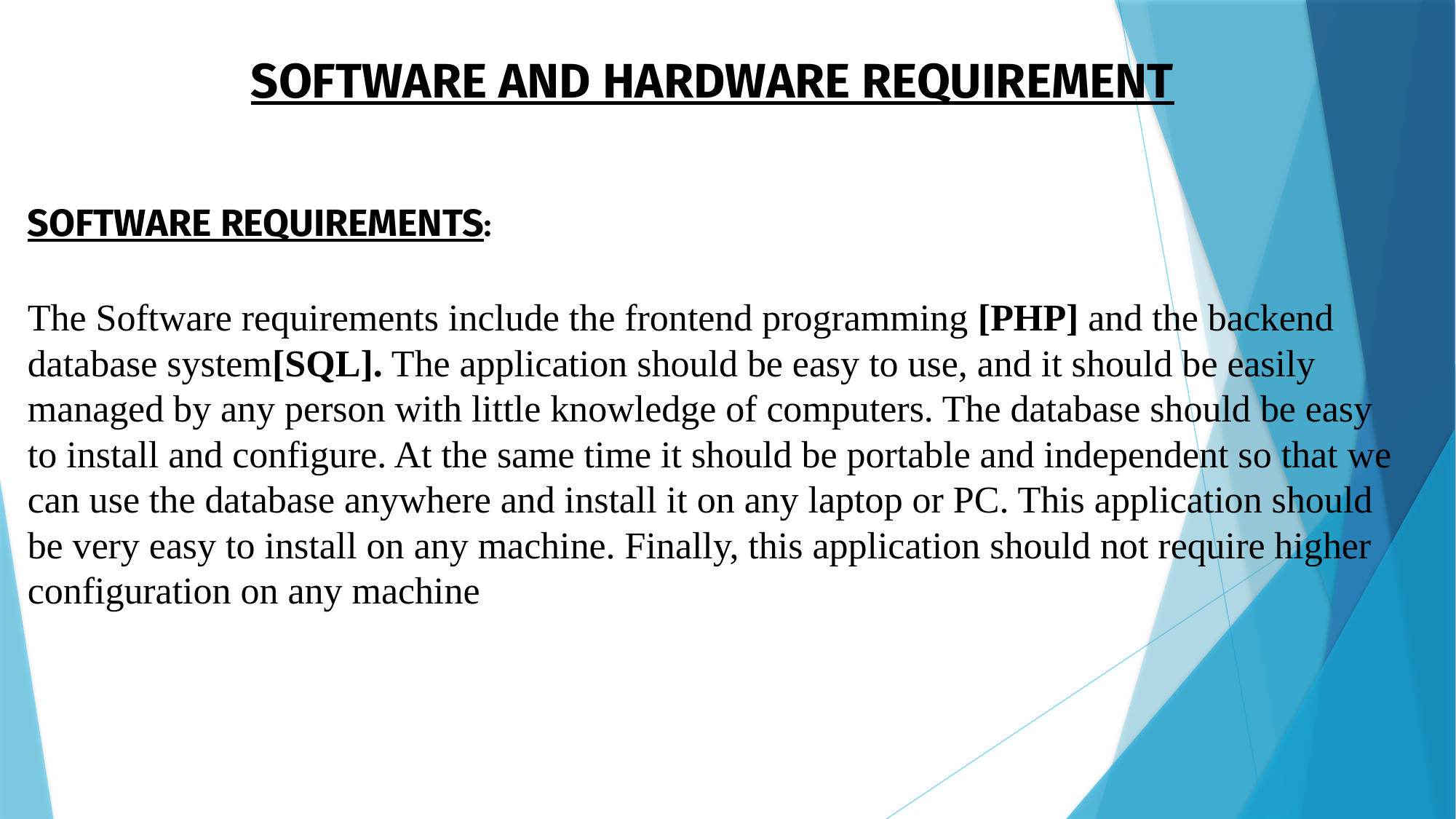

SOFTWARE AND HARDWARE REQUIREMENT

SOFTWARE REQUIREMENTS:

The Software requirements include the frontend programming [PHP] and the backend database system[SQL]. The application should be easy to use, and it should be easily managed by any person with little knowledge of computers. The database should be easy to install and configure. At the same time it should be portable and independent so that we can use the database anywhere and install it on any laptop or PC. This application should be very easy to install on any machine. Finally, this application should not require higher configuration on any machine